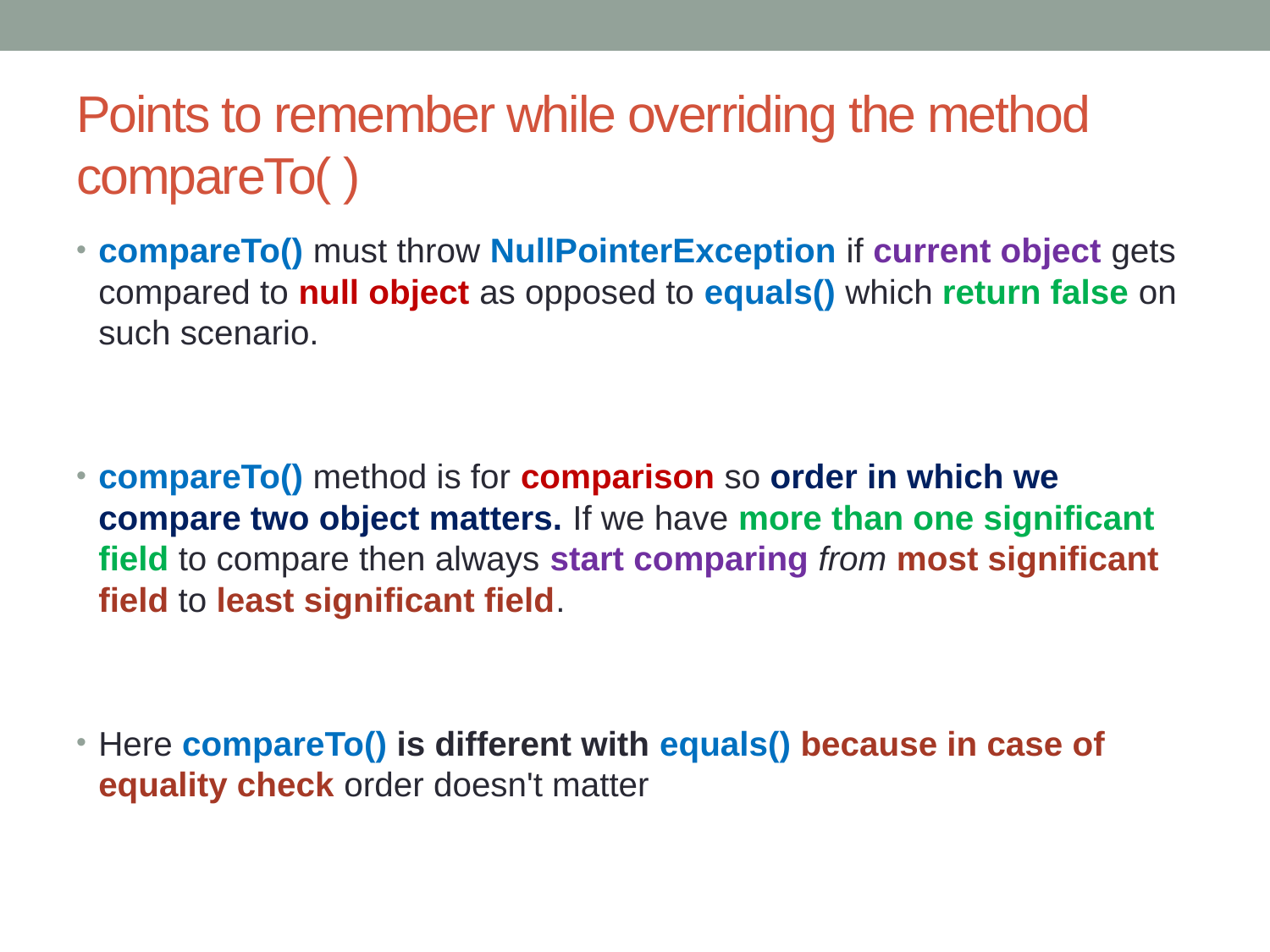

# Points to remember while overriding the method compareTo( )
compareTo() must throw NullPointerException if current object gets compared to null object as opposed to equals() which return false on such scenario.

compareTo() method is for comparison so order in which we compare two object matters. If we have more than one significant field to compare then always start comparing from most significant field to least significant field.

Here compareTo() is different with equals() because in case of equality check order doesn't matter